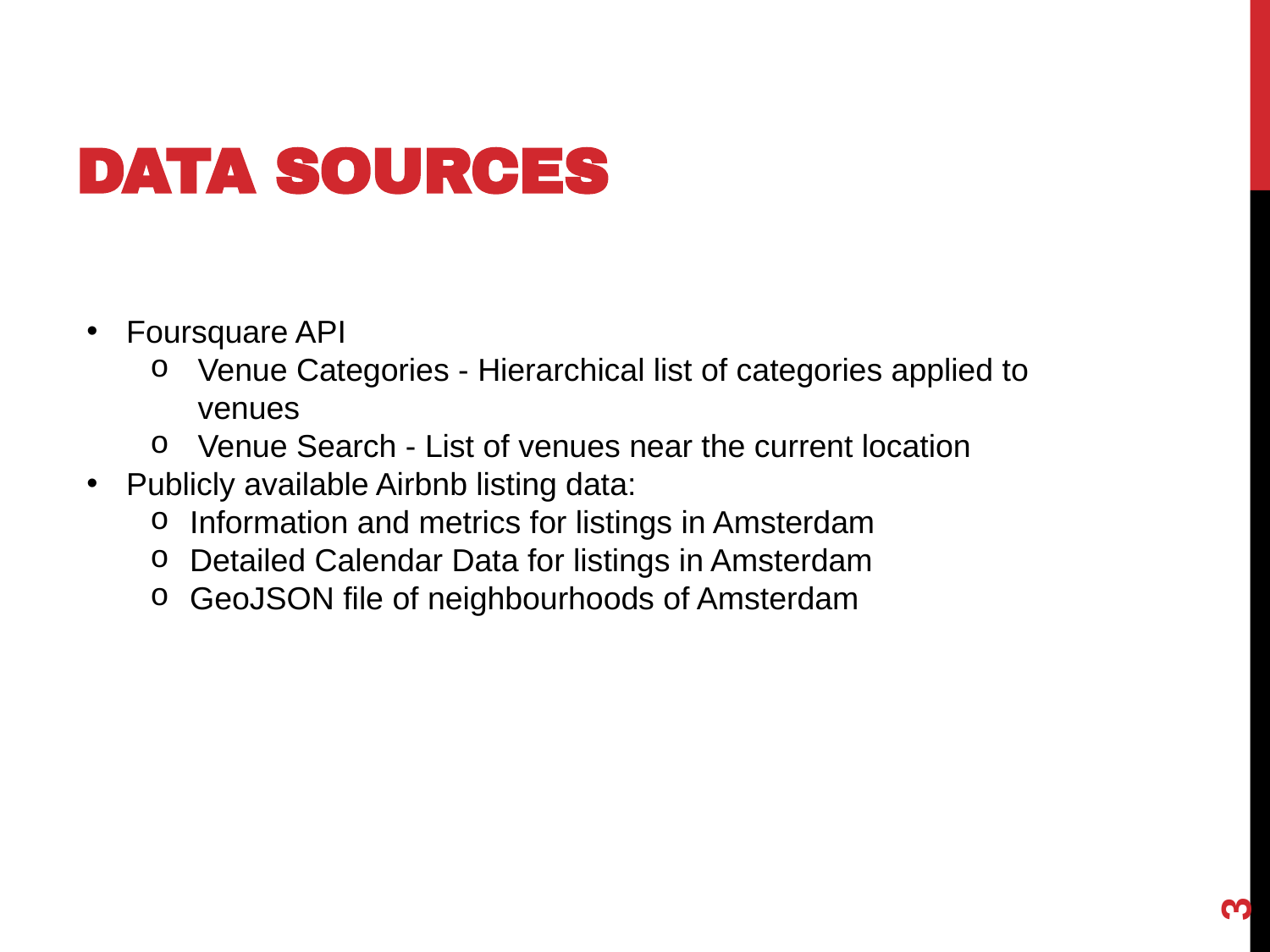

# Data Sources
Foursquare API
Venue Categories - Hierarchical list of categories applied to venues
Venue Search - List of venues near the current location
Publicly available Airbnb listing data:
Information and metrics for listings in Amsterdam
Detailed Calendar Data for listings in Amsterdam
GeoJSON file of neighbourhoods of Amsterdam
3